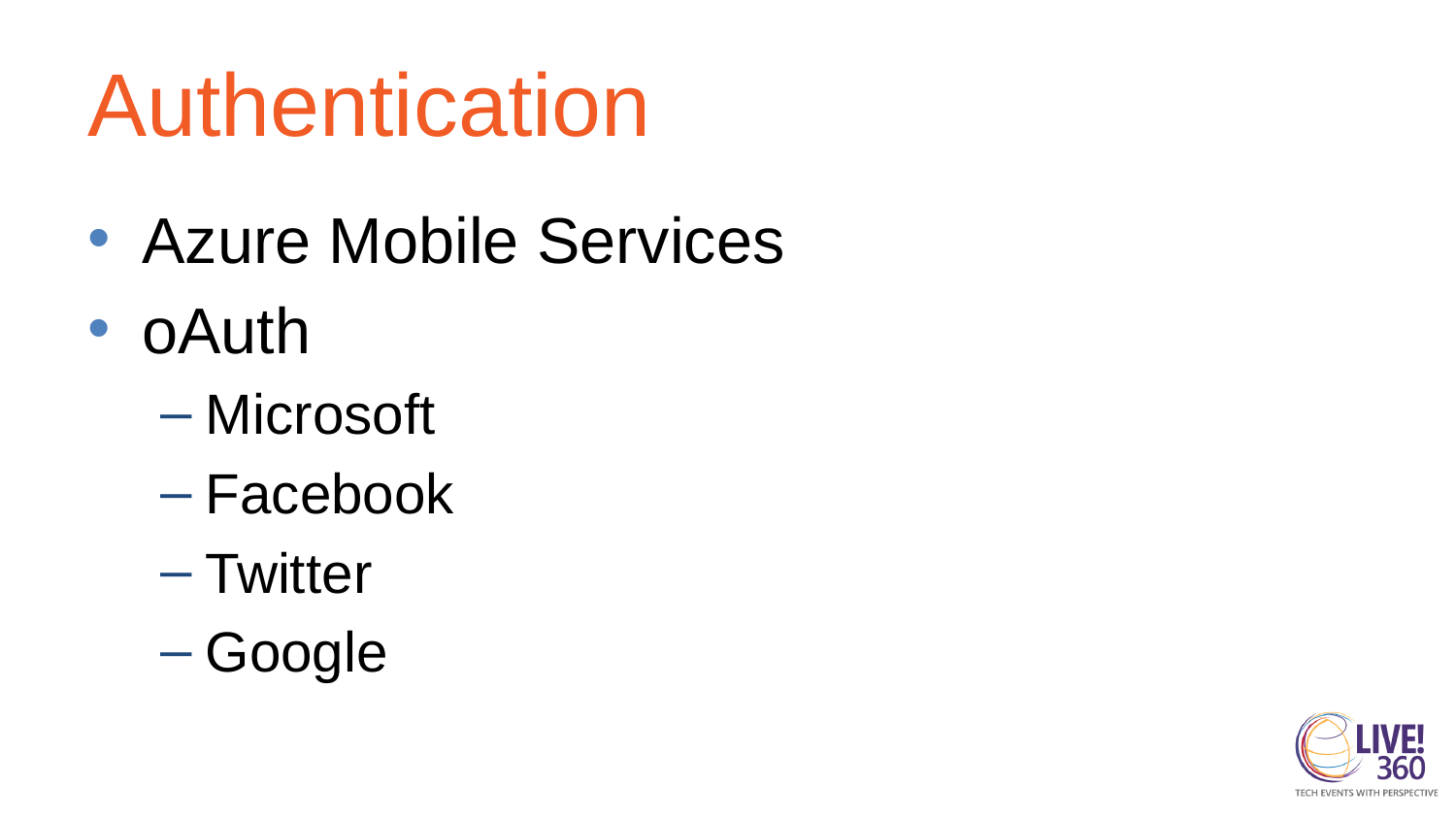

# Authentication
Azure Mobile Services
oAuth
Microsoft
Facebook
Twitter
Google